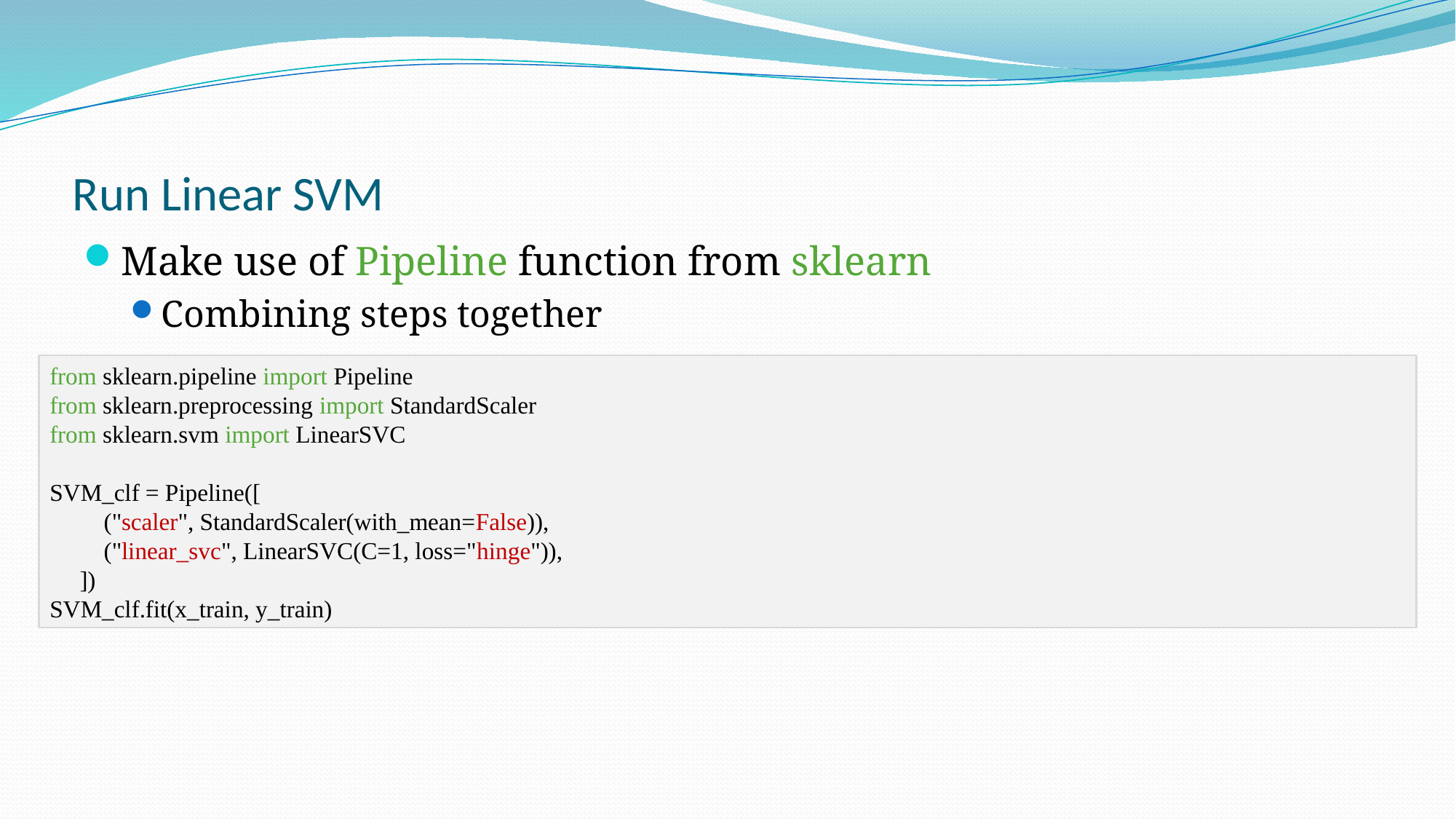

# Run Linear SVM
Make use of Pipeline function from sklearn
Combining steps together
from sklearn.pipeline import Pipeline
from sklearn.preprocessing import StandardScaler
from sklearn.svm import LinearSVC

SVM_clf = Pipeline([
         ("scaler", StandardScaler(with_mean=False)),
         ("linear_svc", LinearSVC(C=1, loss="hinge")),
     ])
SVM_clf.fit(x_train, y_train)